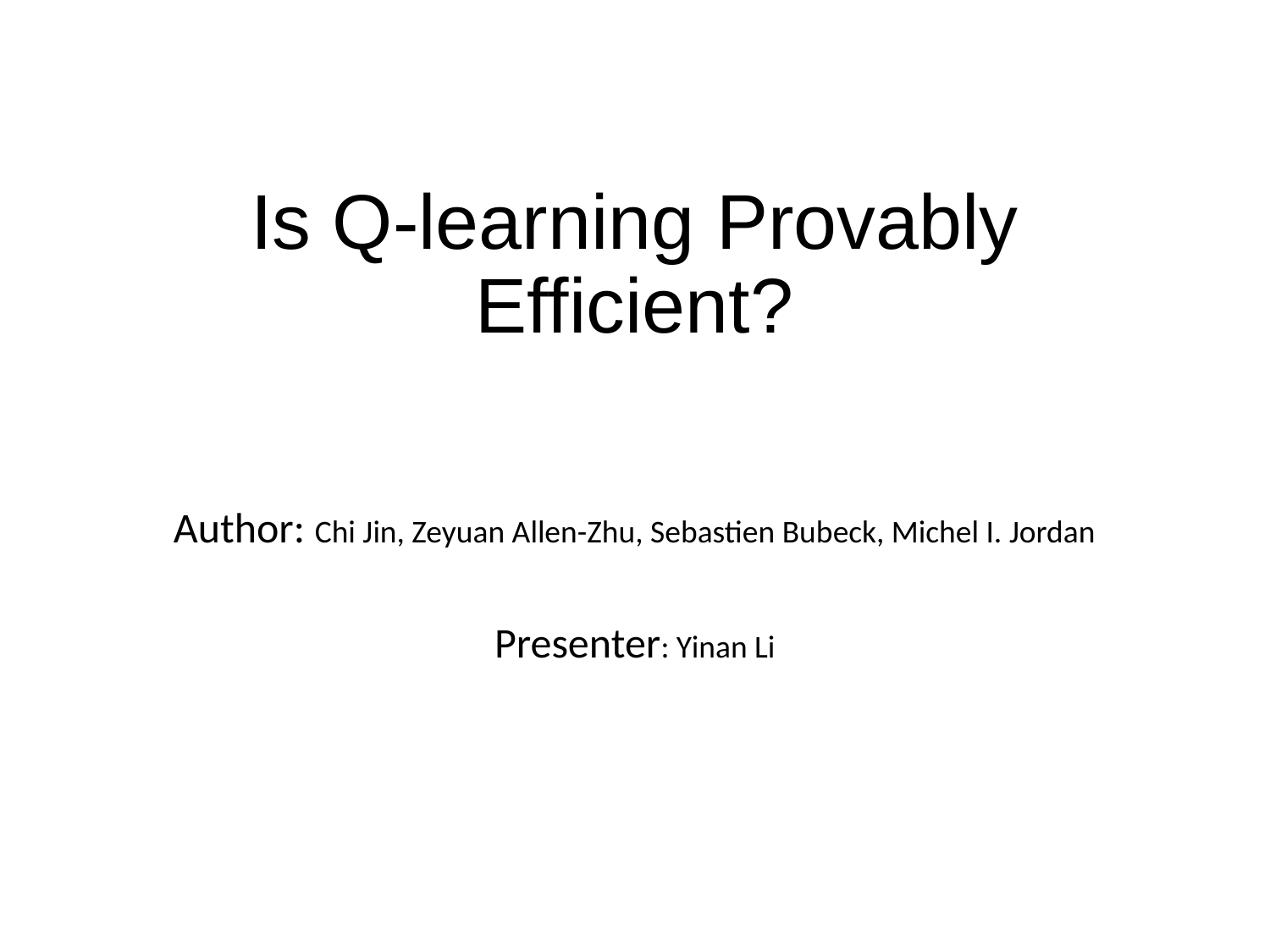

# Is Q-learning Provably Efficient?
Author: Chi Jin, Zeyuan Allen-Zhu, Sebastien Bubeck, Michel I. Jordan

Presenter: Yinan Li